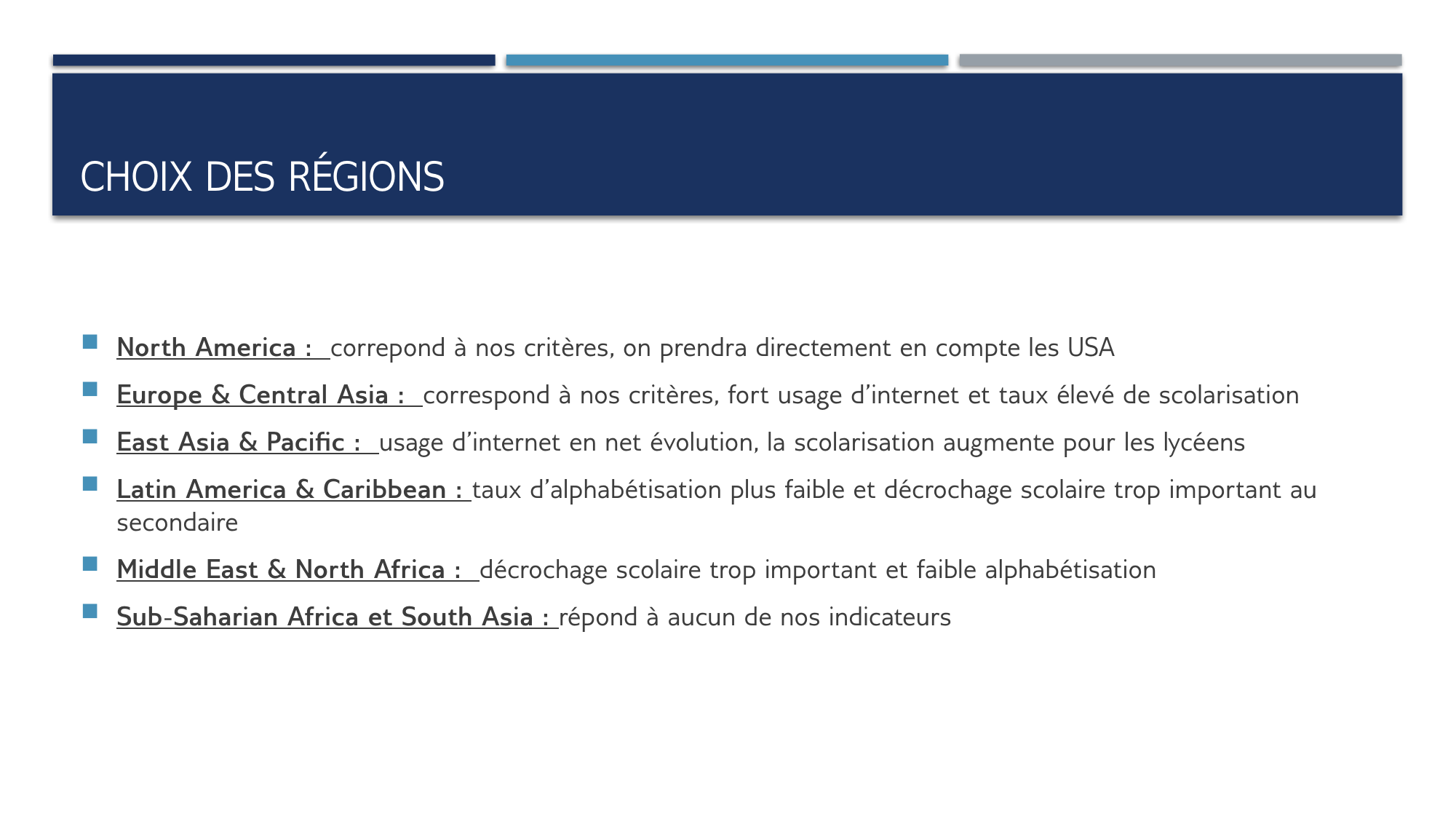

# Choix des régions
North America :  correpond à nos critères, on prendra directement en compte les USA
Europe & Central Asia :  correspond à nos critères, fort usage d’internet et taux élevé de scolarisation
East Asia & Pacific :  usage d’internet en net évolution, la scolarisation augmente pour les lycéens
Latin America & Caribbean : taux d’alphabétisation plus faible et décrochage scolaire trop important au secondaire
Middle East & North Africa :  décrochage scolaire trop important et faible alphabétisation
Sub-Saharian Africa et South Asia : répond à aucun de nos indicateurs